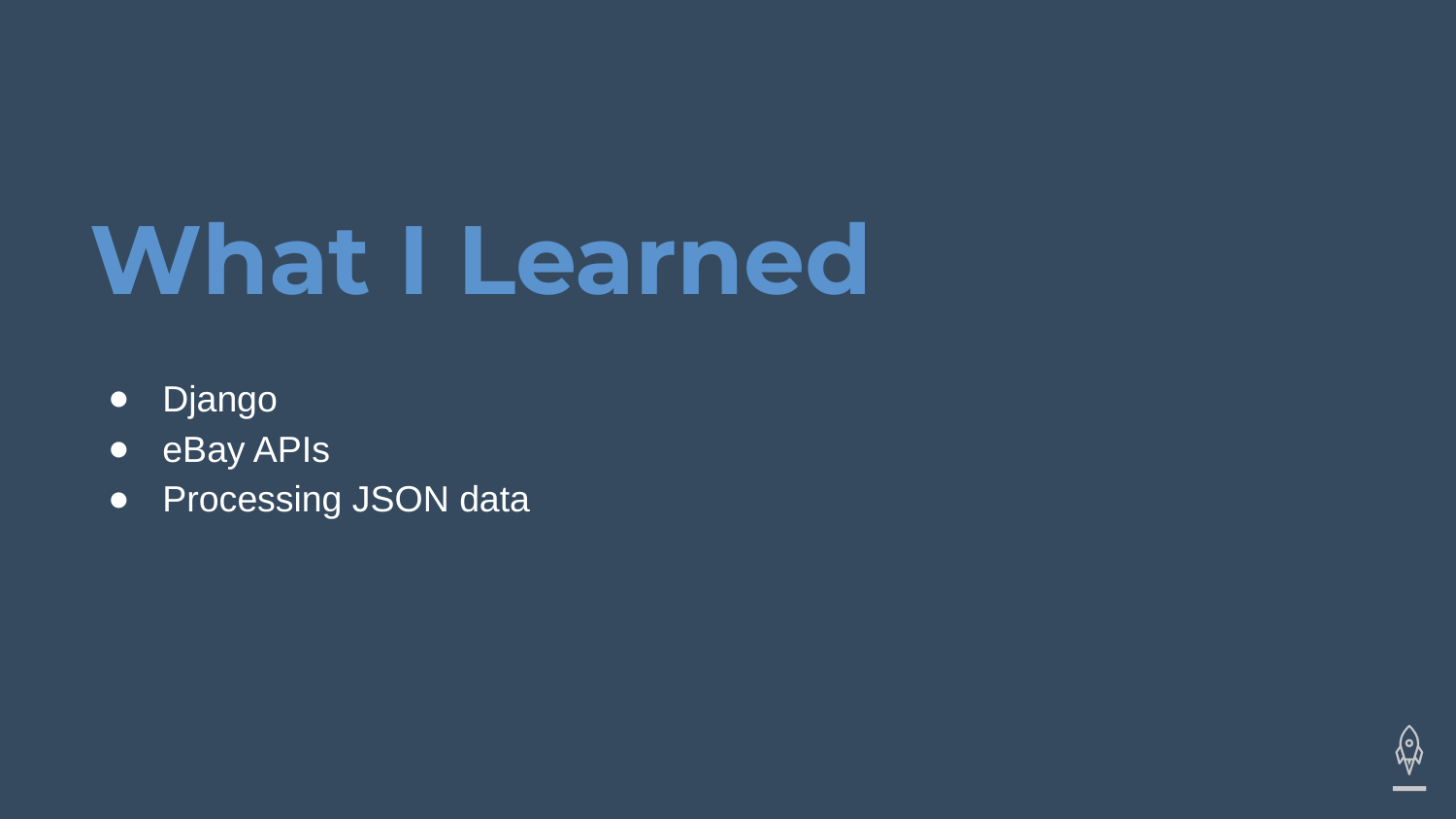

# What I Learned
Django
eBay APIs
Processing JSON data